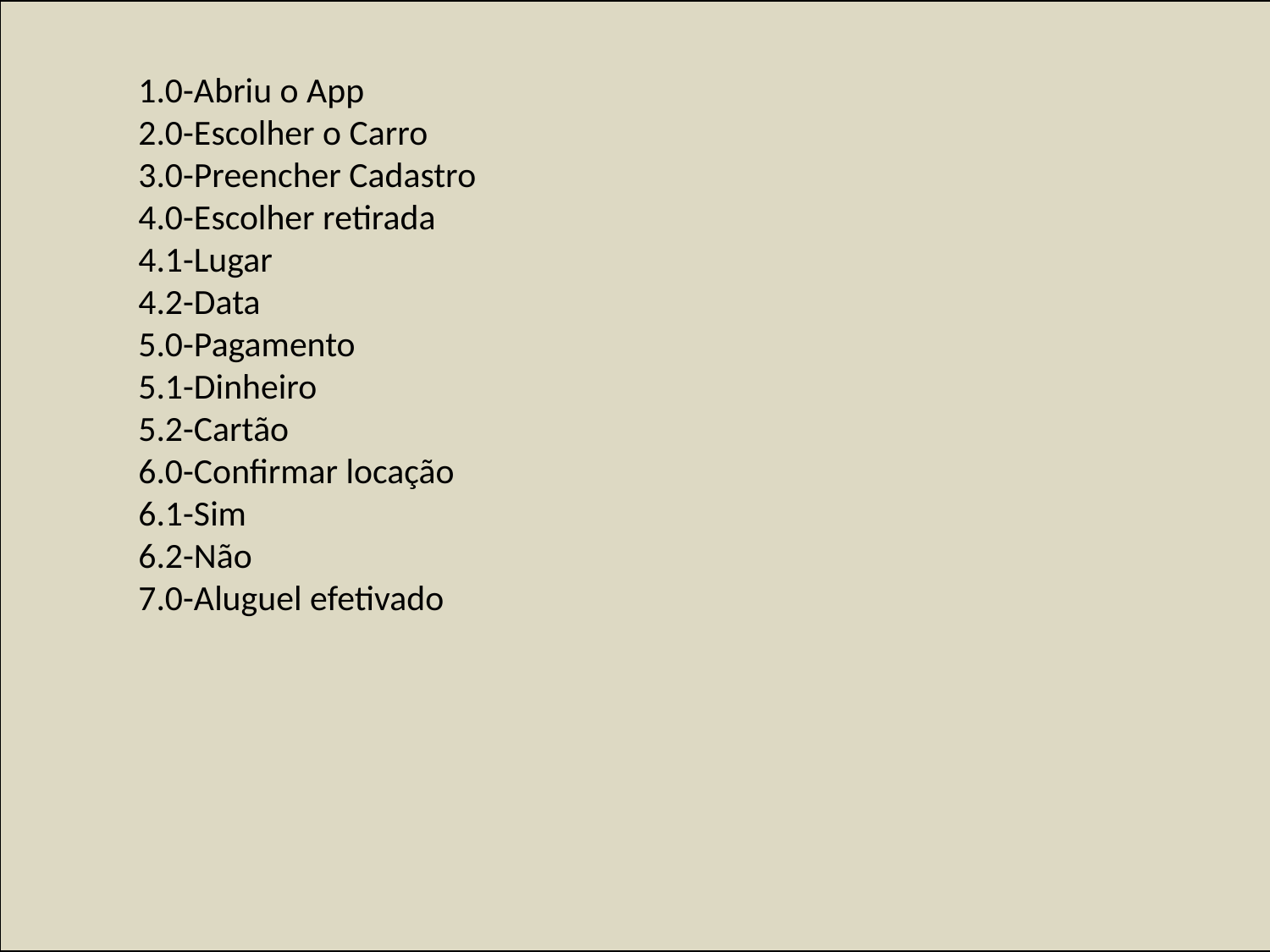

1.0-Abriu o App
	2.0-Escolher o Carro
	3.0-Preencher Cadastro
	4.0-Escolher retirada
	4.1-Lugar
	4.2-Data
5.0-Pagamento
5.1-Dinheiro
5.2-Cartão
6.0-Confirmar locação
6.1-Sim
6.2-Não
	7.0-Aluguel efetivado

#